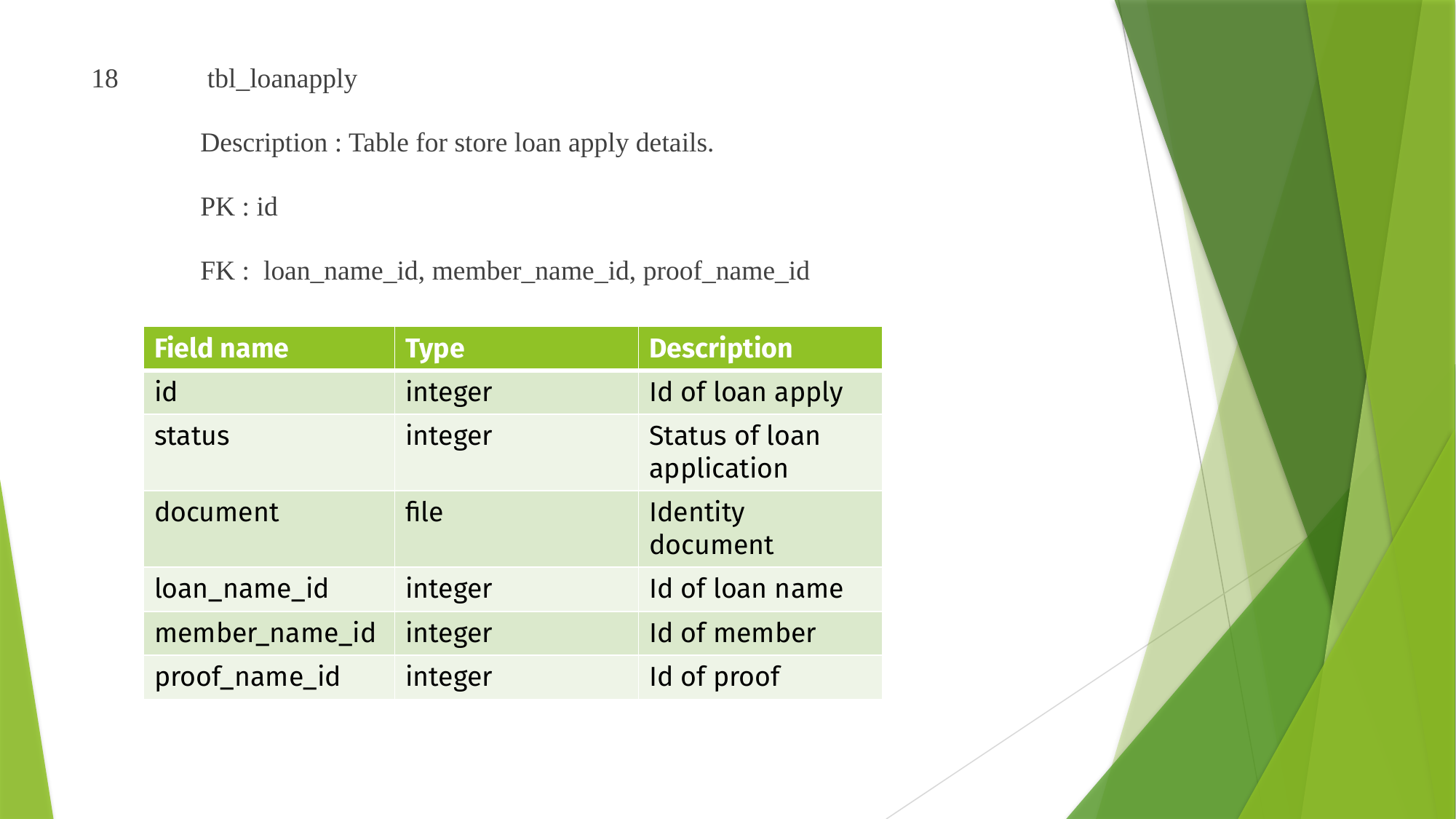

18 	 tbl_loanapply
	Description : Table for store loan apply details.
	PK : id
	FK :  loan_name_id, member_name_id, proof_name_id

| Field name | Type | Description |
| --- | --- | --- |
| id | integer | Id of loan apply |
| status | integer | Status of loan application |
| document | file | Identity document |
| loan\_name\_id | integer | Id of loan name |
| member\_name\_id | integer | Id of member |
| proof\_name\_id | integer | Id of proof |